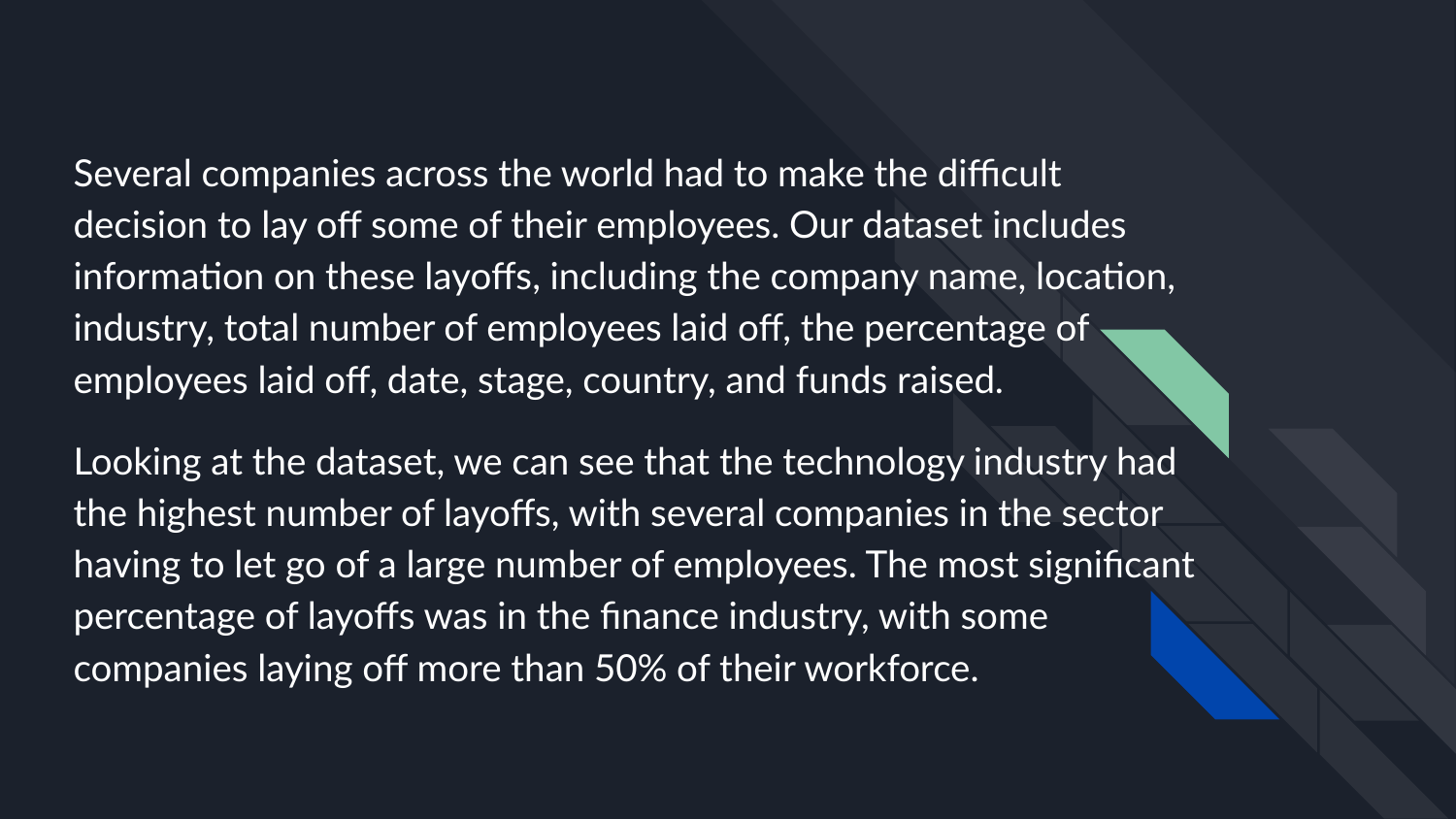

Several companies across the world had to make the difficult decision to lay off some of their employees. Our dataset includes information on these layoffs, including the company name, location, industry, total number of employees laid off, the percentage of employees laid off, date, stage, country, and funds raised.
Looking at the dataset, we can see that the technology industry had the highest number of layoffs, with several companies in the sector having to let go of a large number of employees. The most significant percentage of layoffs was in the finance industry, with some companies laying off more than 50% of their workforce.